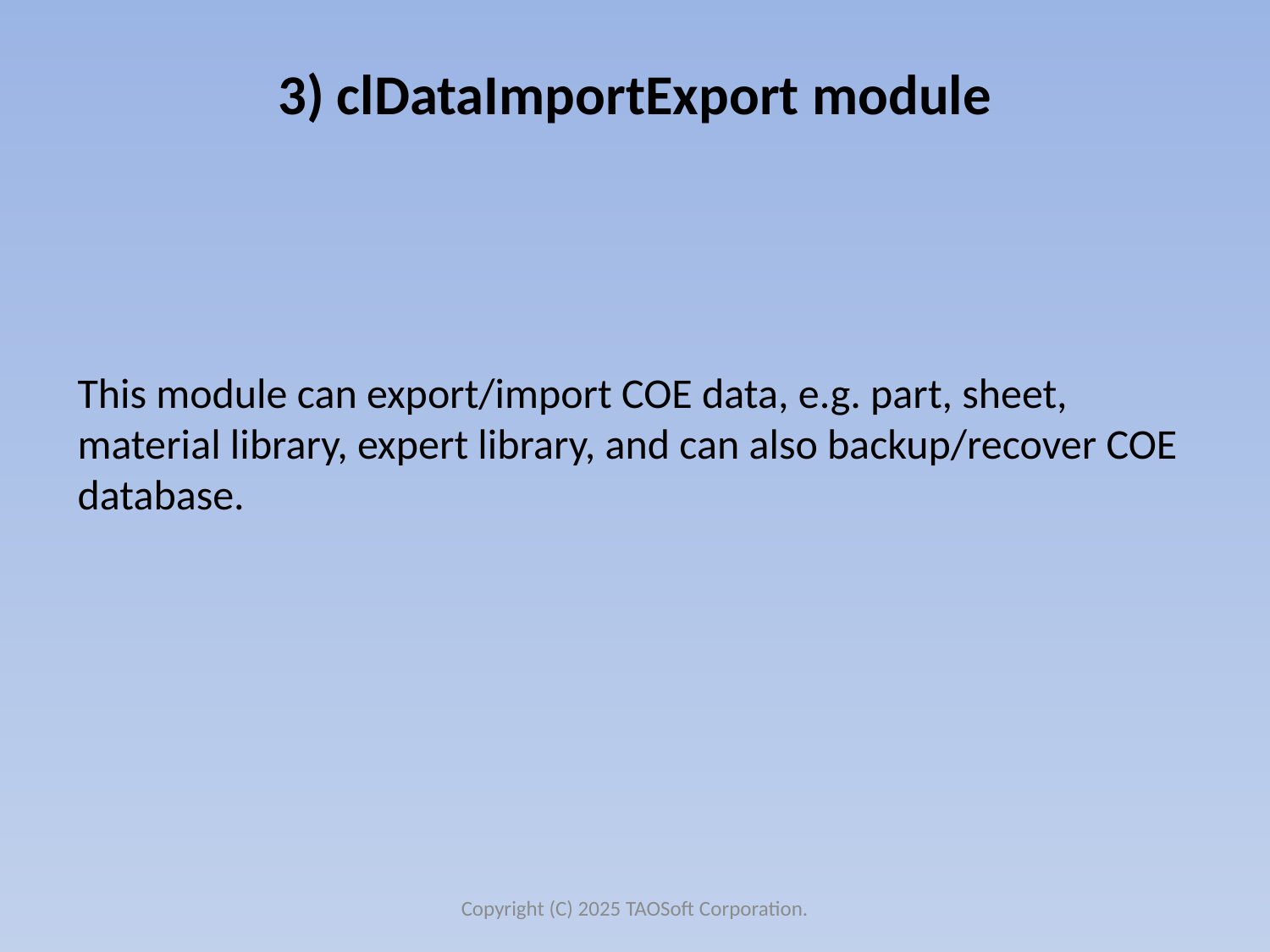

# 3) clDataImportExport module
This module can export/import COE data, e.g. part, sheet, material library, expert library, and can also backup/recover COE database.

Copyright (C) 2025 TAOSoft Corporation.
3